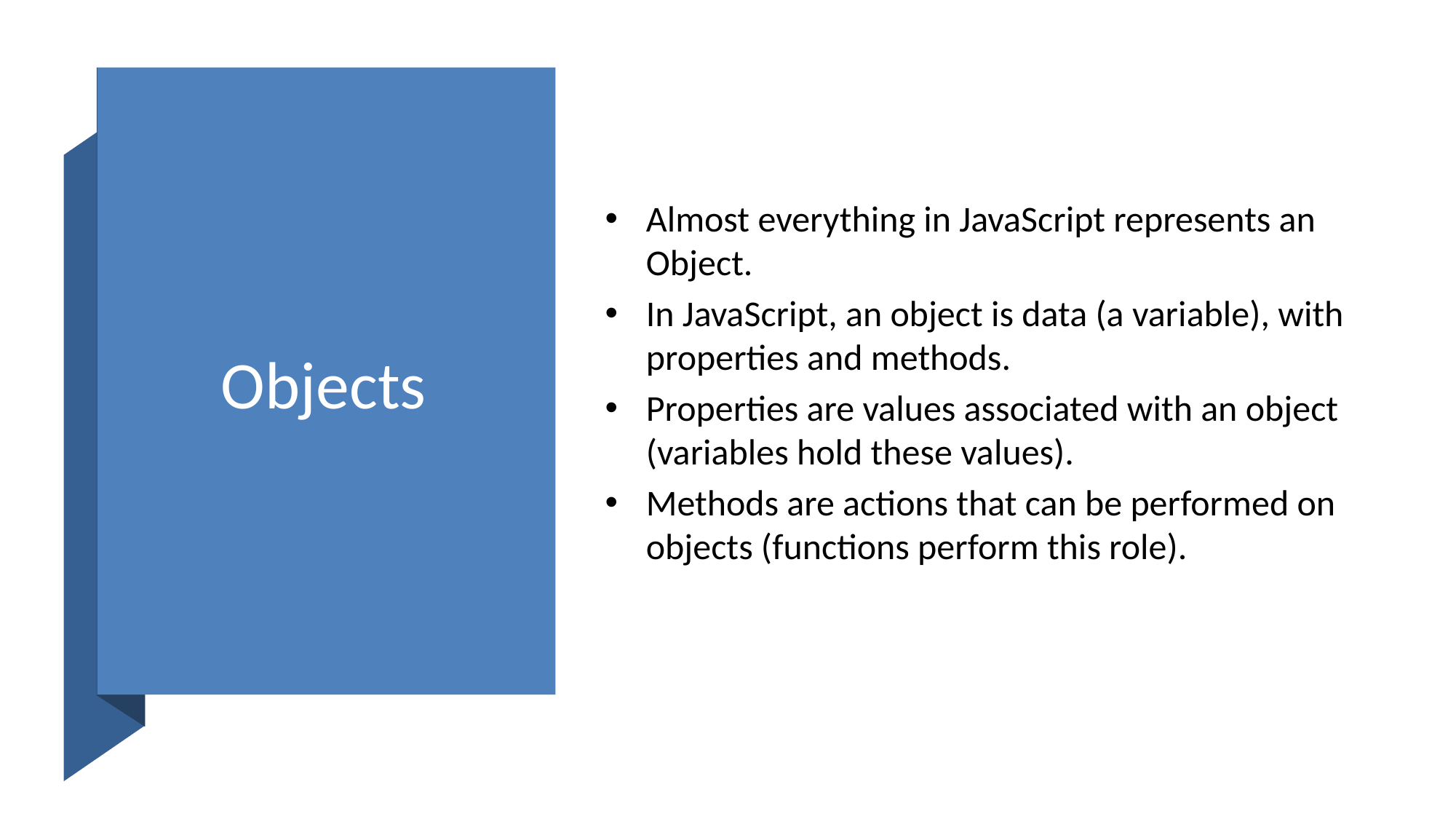

# Objects
Almost everything in JavaScript represents an Object.
In JavaScript, an object is data (a variable), with properties and methods.
Properties are values associated with an object (variables hold these values).
Methods are actions that can be performed on objects (functions perform this role).